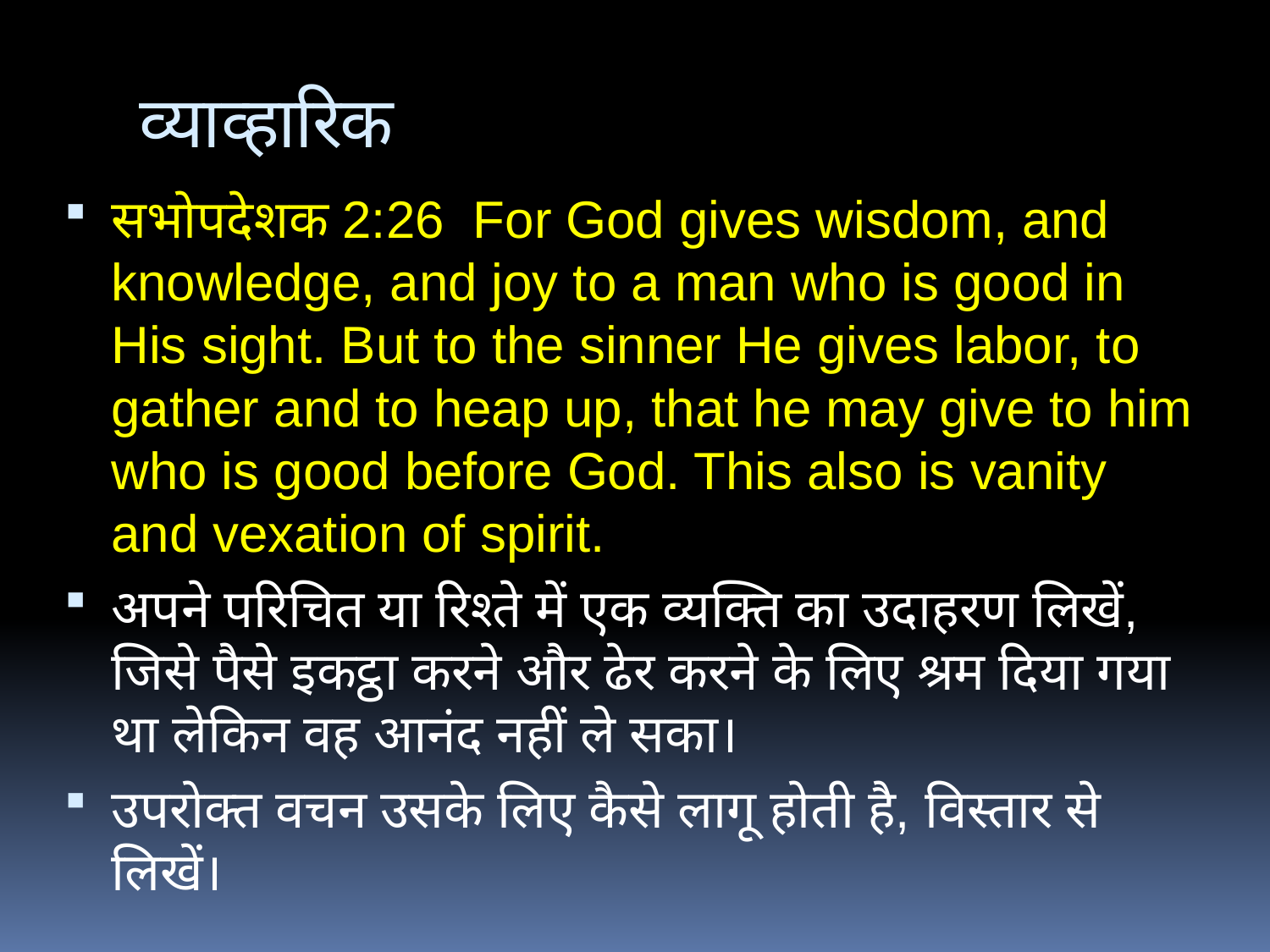

# व्याव्हारिक
सभोपदेशक 2:26  For God gives wisdom, and knowledge, and joy to a man who is good in His sight. But to the sinner He gives labor, to gather and to heap up, that he may give to him who is good before God. This also is vanity and vexation of spirit.
अपने परिचित या रिश्ते में एक व्यक्ति का उदाहरण लिखें, जिसे पैसे इकट्ठा करने और ढेर करने के लिए श्रम दिया गया था लेकिन वह आनंद नहीं ले सका।
उपरोक्त वचन उसके लिए कैसे लागू होती है, विस्तार से लिखें।